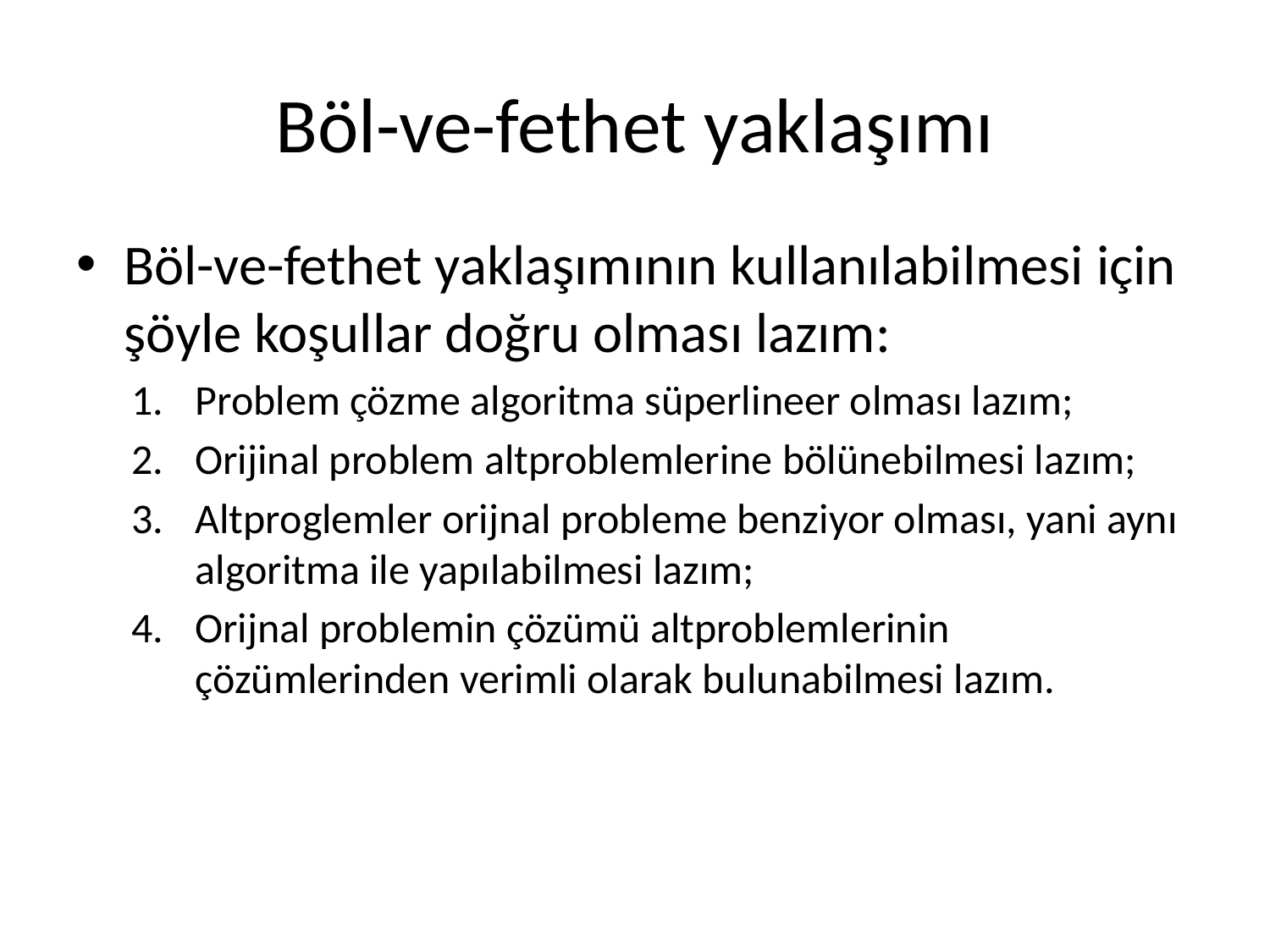

# Böl-ve-fethet yaklaşımı
Böl-ve-fethet yaklaşımının kullanılabilmesi için şöyle koşullar doğru olması lazım:
Problem çözme algoritma süperlineer olması lazım;
Orijinal problem altproblemlerine bölünebilmesi lazım;
Altproglemler orijnal probleme benziyor olması, yani aynı algoritma ile yapılabilmesi lazım;
Orijnal problemin çözümü altproblemlerinin çözümlerinden verimli olarak bulunabilmesi lazım.